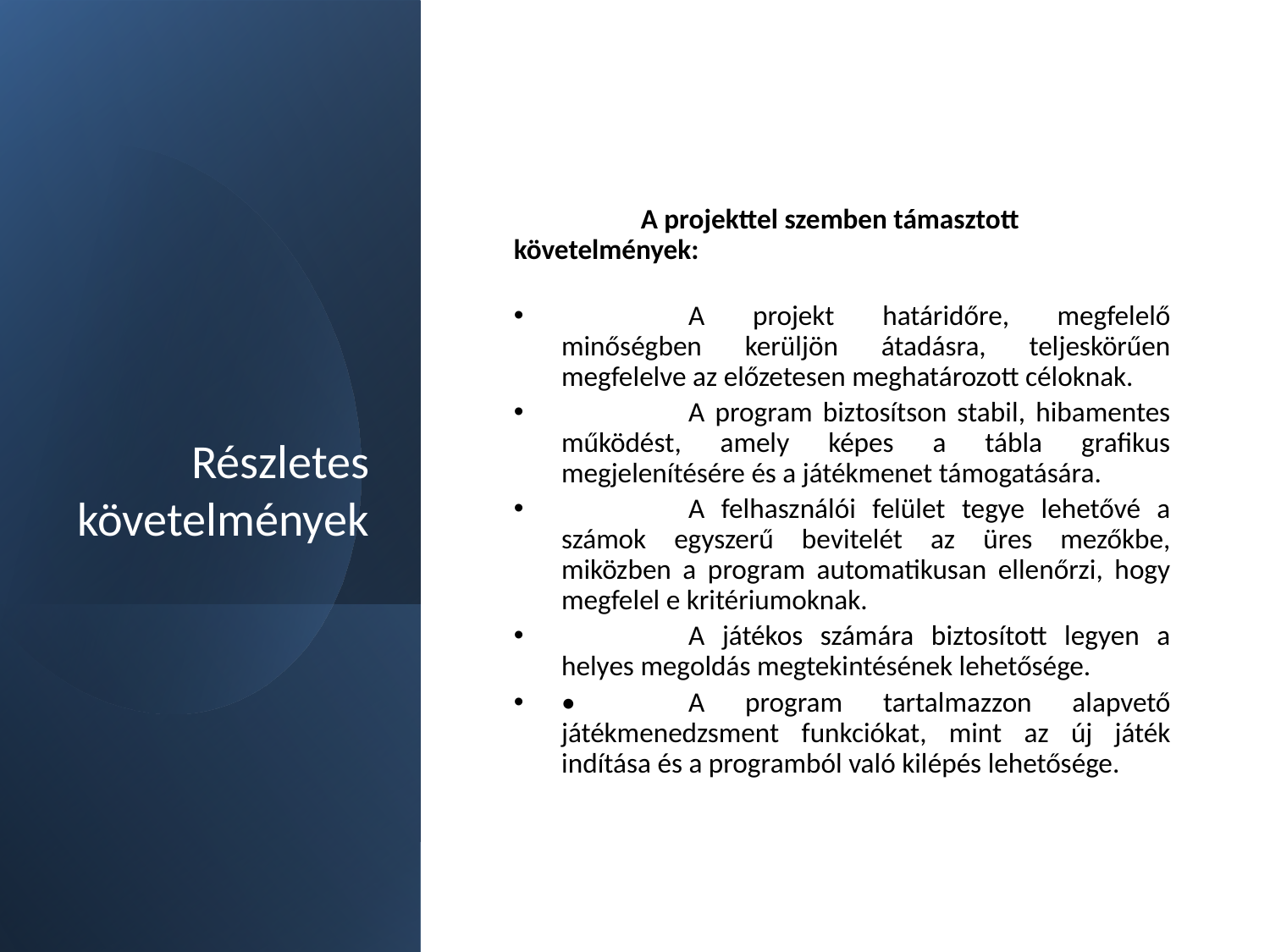

# Részletes követelmények

	A projekttel szemben támasztott követelmények:
	A projekt határidőre, megfelelő minőségben kerüljön átadásra, teljeskörűen megfelelve az előzetesen meghatározott céloknak.
	A program biztosítson stabil, hibamentes működést, amely képes a tábla grafikus megjelenítésére és a játékmenet támogatására.
	A felhasználói felület tegye lehetővé a számok egyszerű bevitelét az üres mezőkbe, miközben a program automatikusan ellenőrzi, hogy megfelel e kritériumoknak.
	A játékos számára biztosított legyen a helyes megoldás megtekintésének lehetősége.
•	A program tartalmazzon alapvető játékmenedzsment funkciókat, mint az új játék indítása és a programból való kilépés lehetősége.